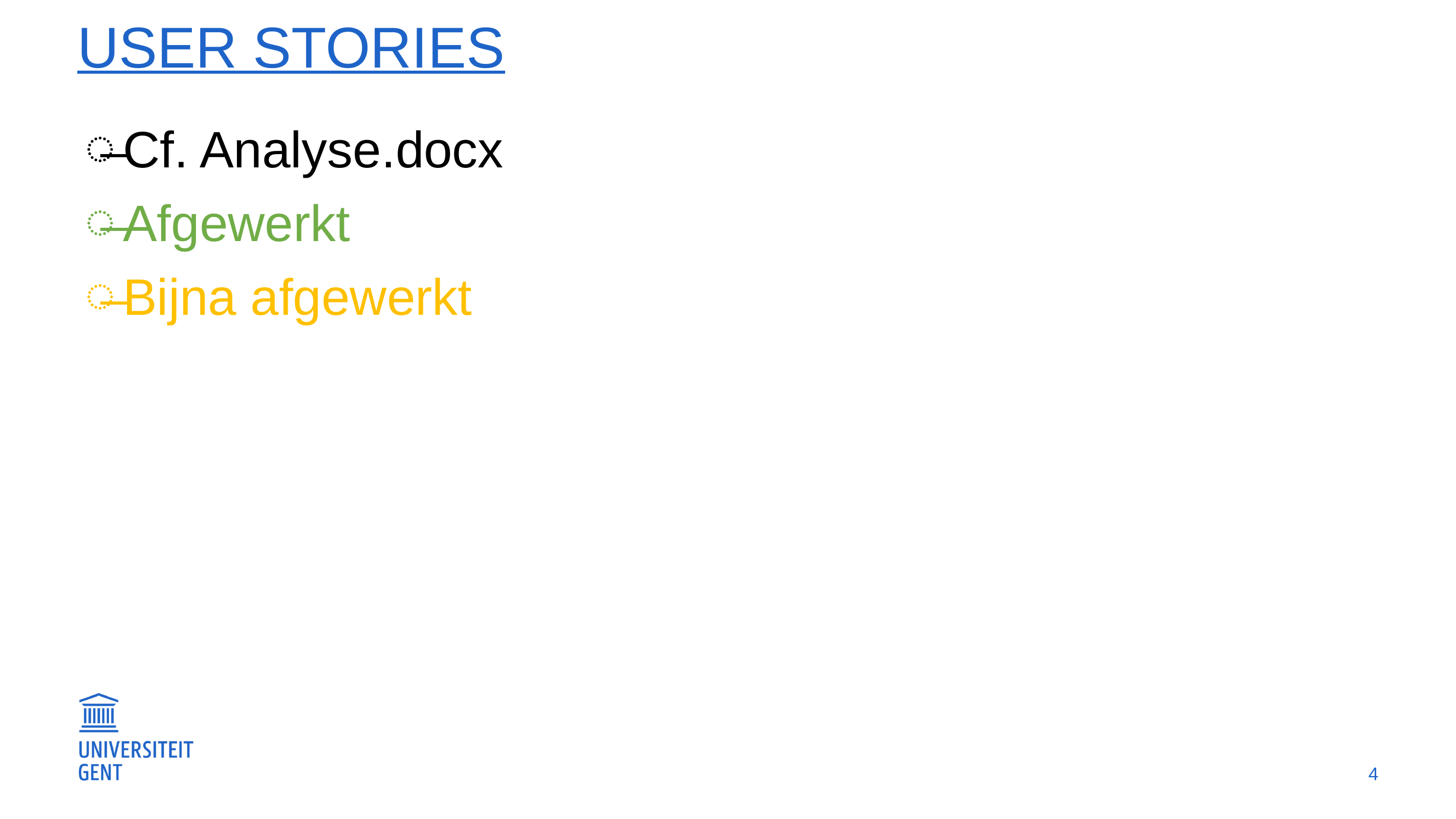

# User Stories
Cf. Analyse.docx
Afgewerkt
Bijna afgewerkt
4